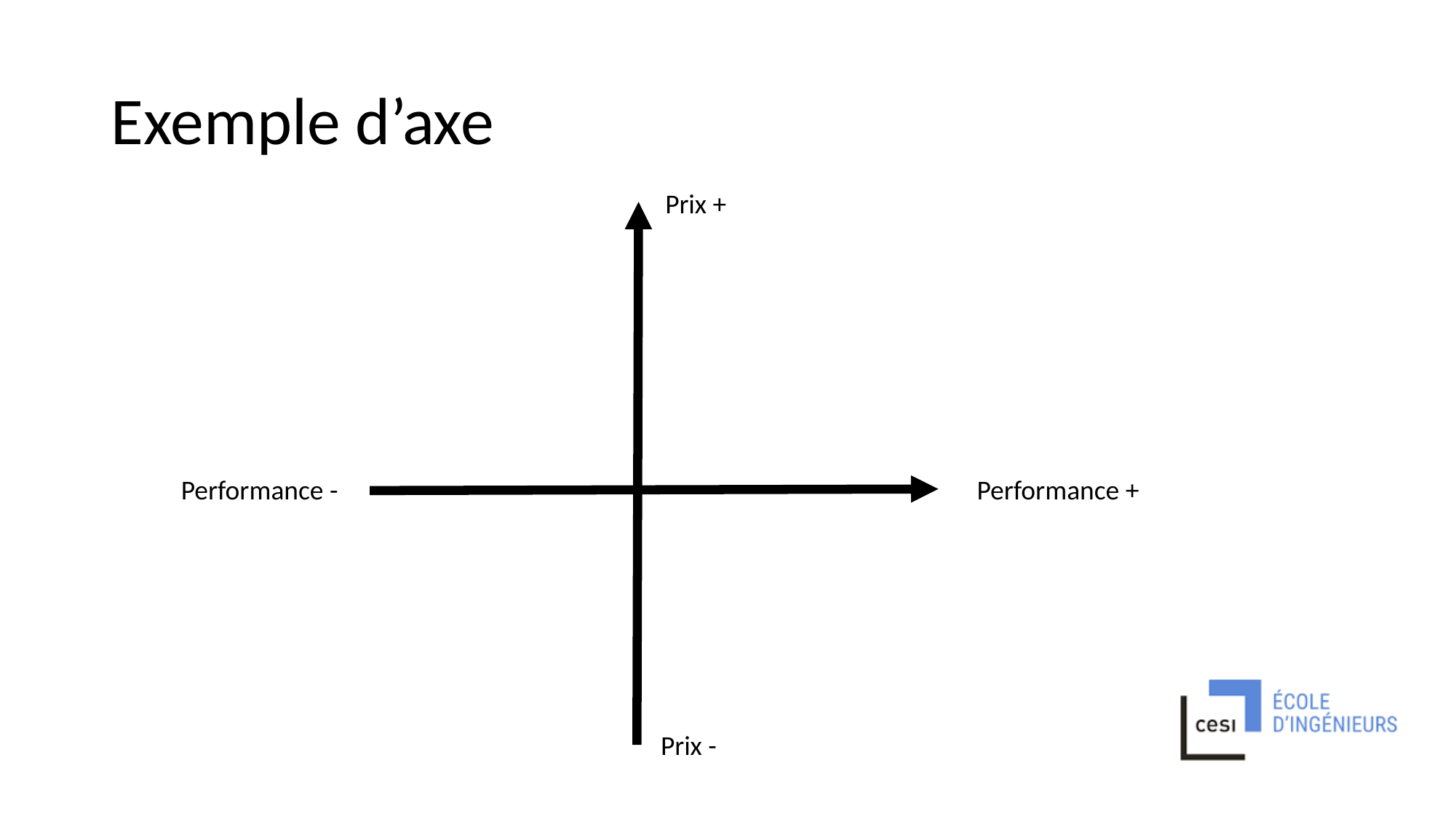

# Exemple d’axe
Prix +
Performance -
Performance +
Prix -